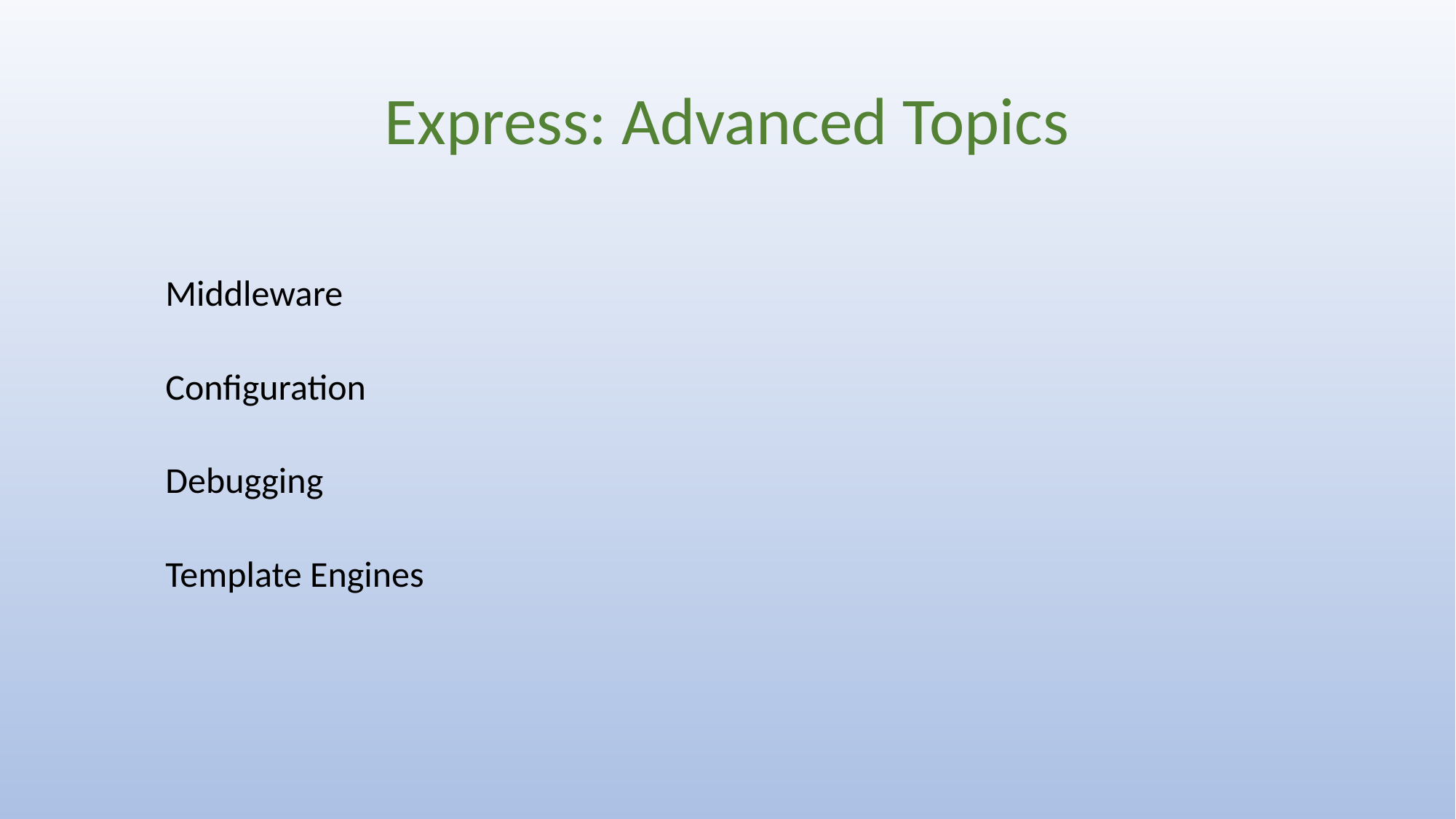

# Express: Advanced Topics

Middleware

Configuration

Debugging

Template Engines